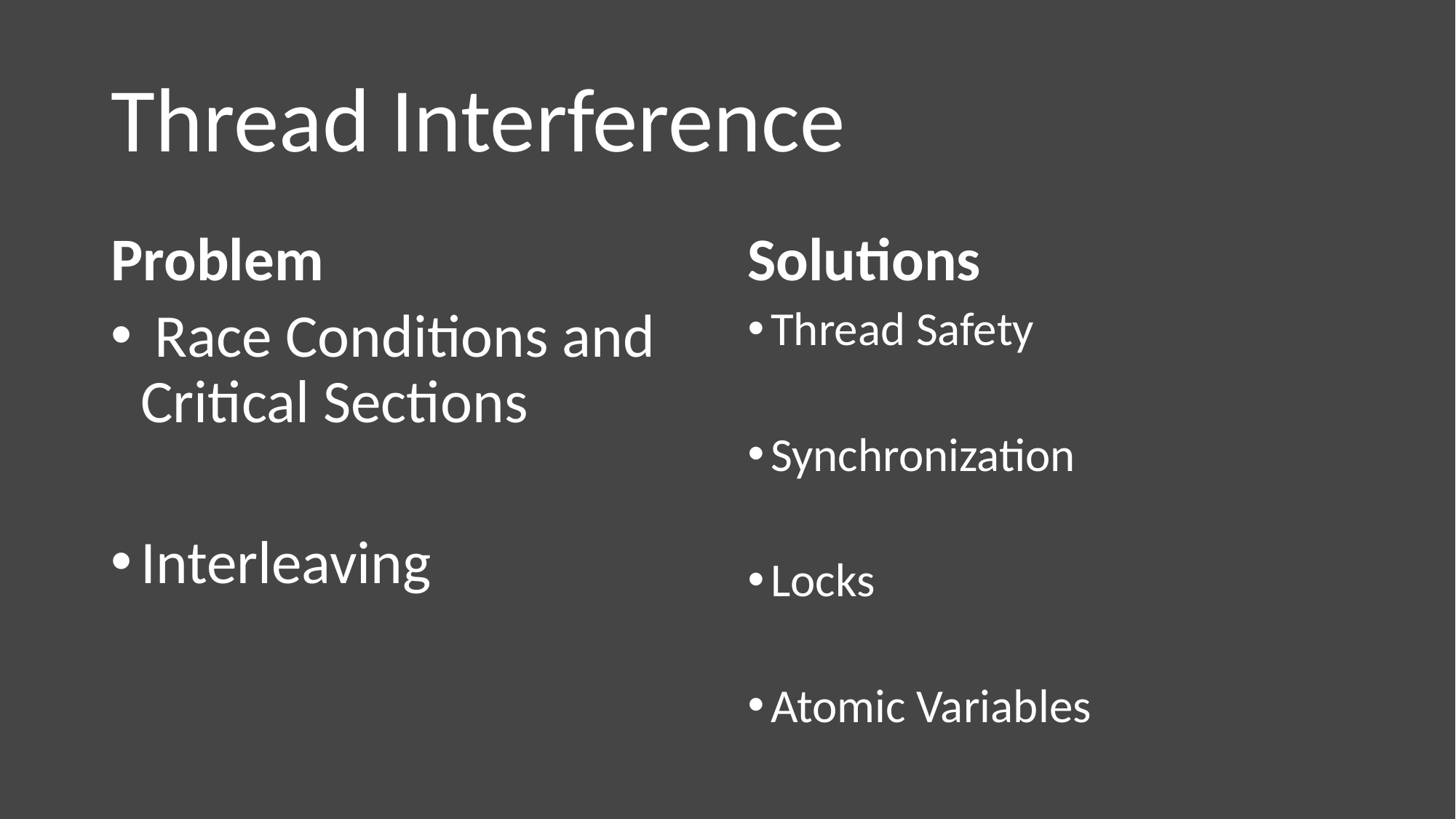

# Thread Interference
Problem
Solutions
 Race Conditions and Critical Sections

Interleaving

Thread Safety

Synchronization

Locks

Atomic Variables